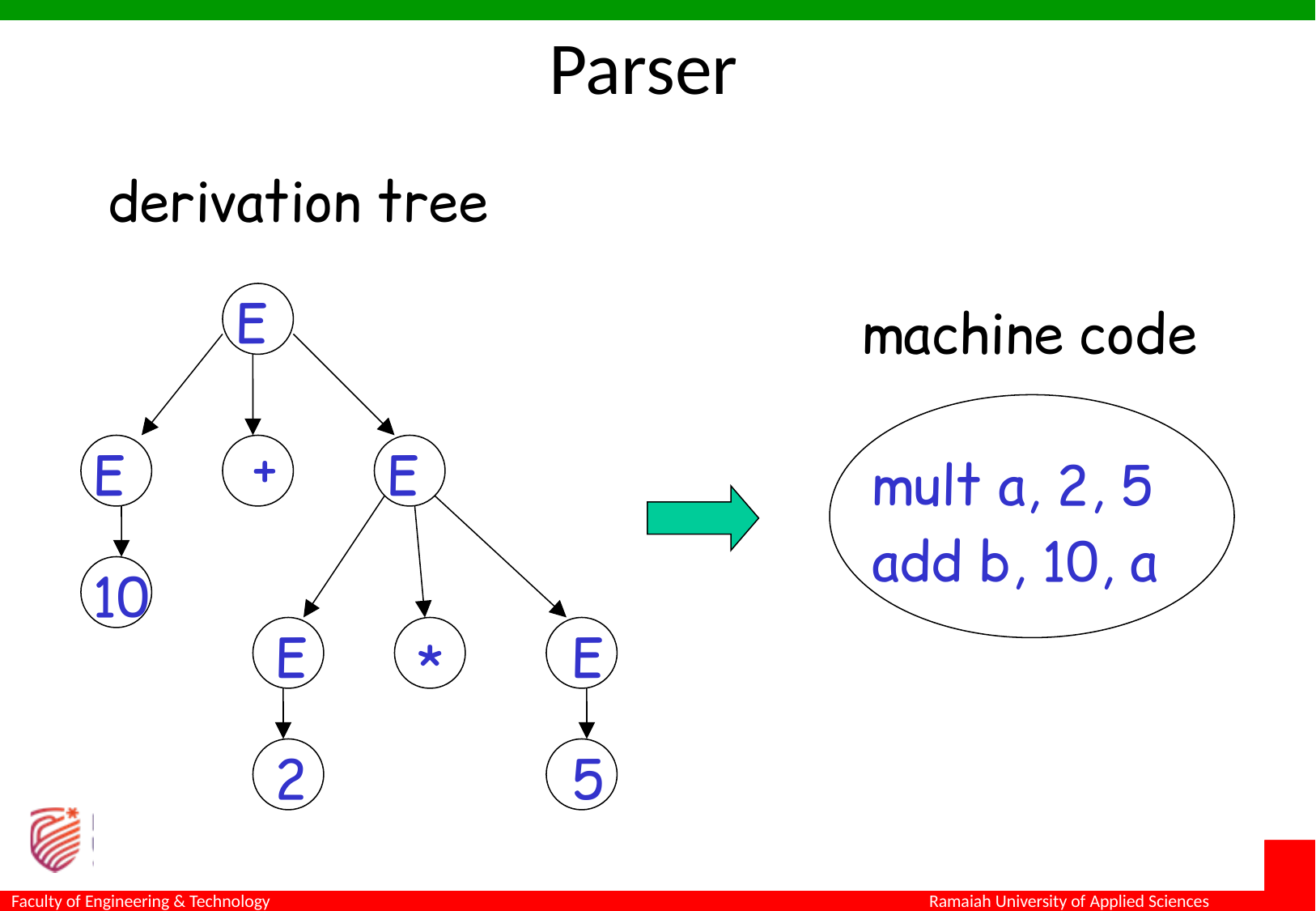

Parser
derivation tree

E
machine code

+

E

E
mult a, 2, 5
add b, 10, a

10

E

E
*

2

5